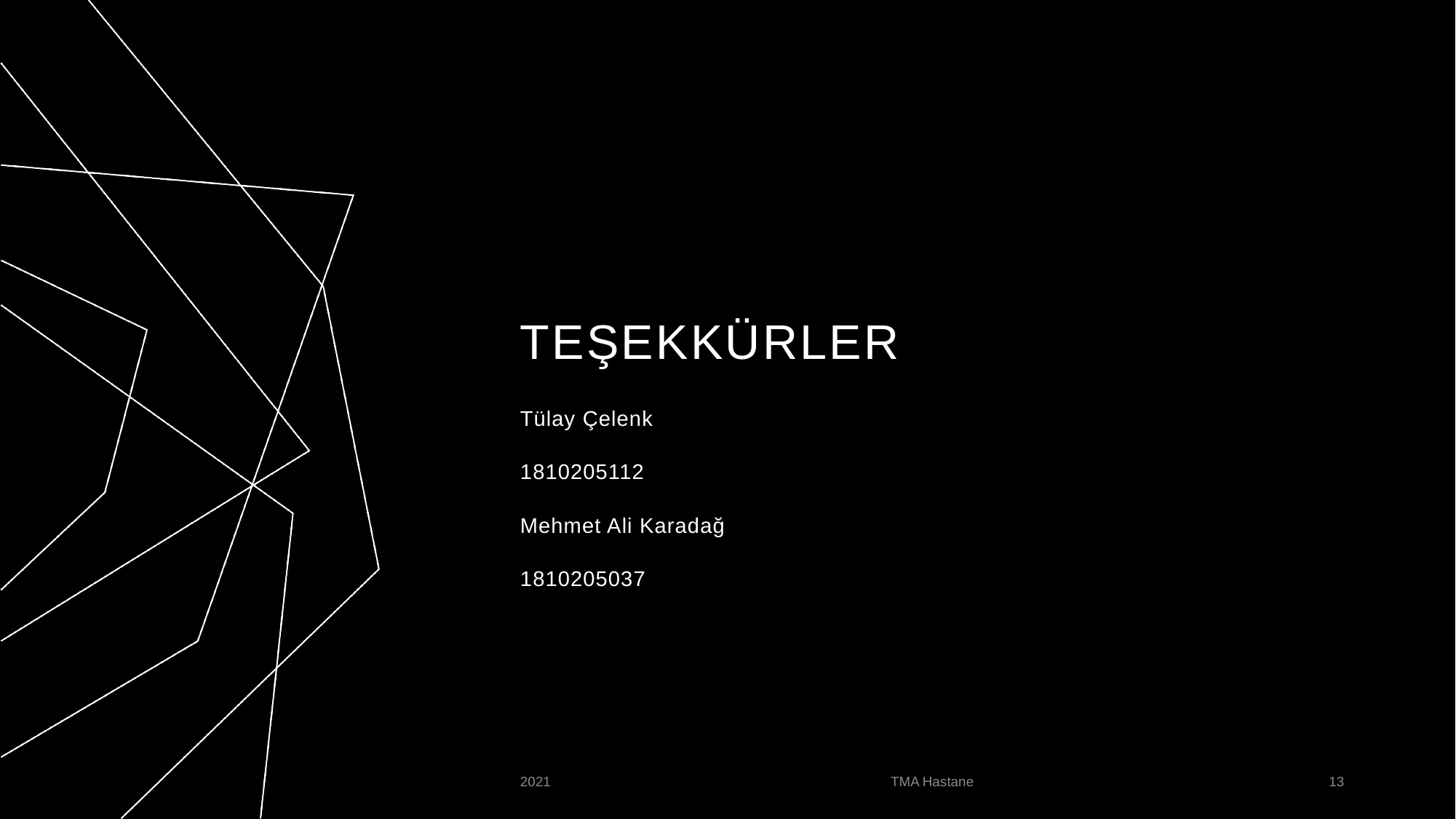

# TEŞEKKÜRLER
Tülay Çelenk
1810205112
Mehmet Ali Karadağ
1810205037
2021
TMA Hastane
13